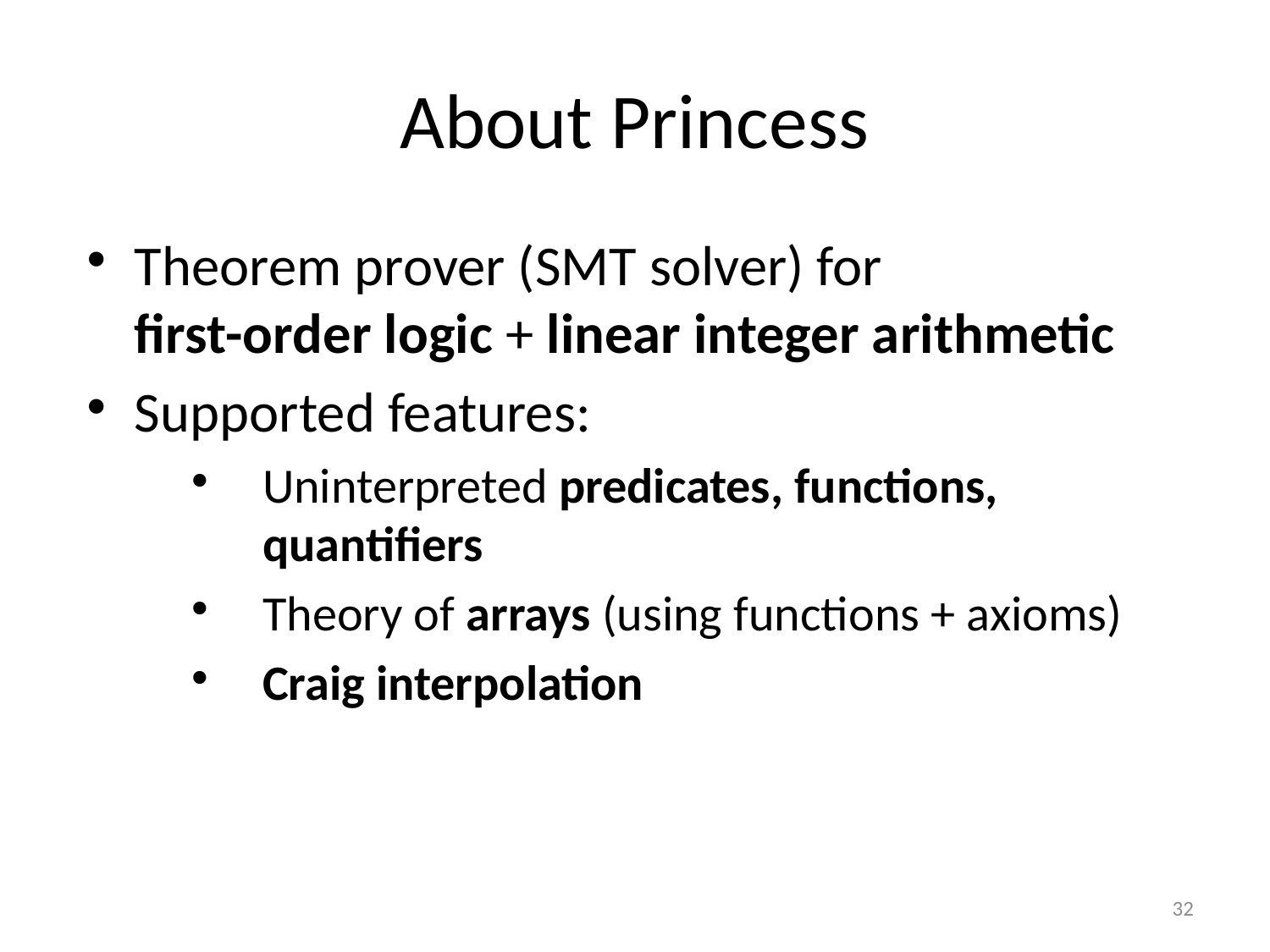

# About Princess
Theorem prover (SMT solver) for
first-order logic + linear integer arithmetic
Supported features:
Uninterpreted predicates, functions, quantifiers
Theory of arrays (using functions + axioms)
Craig interpolation
32